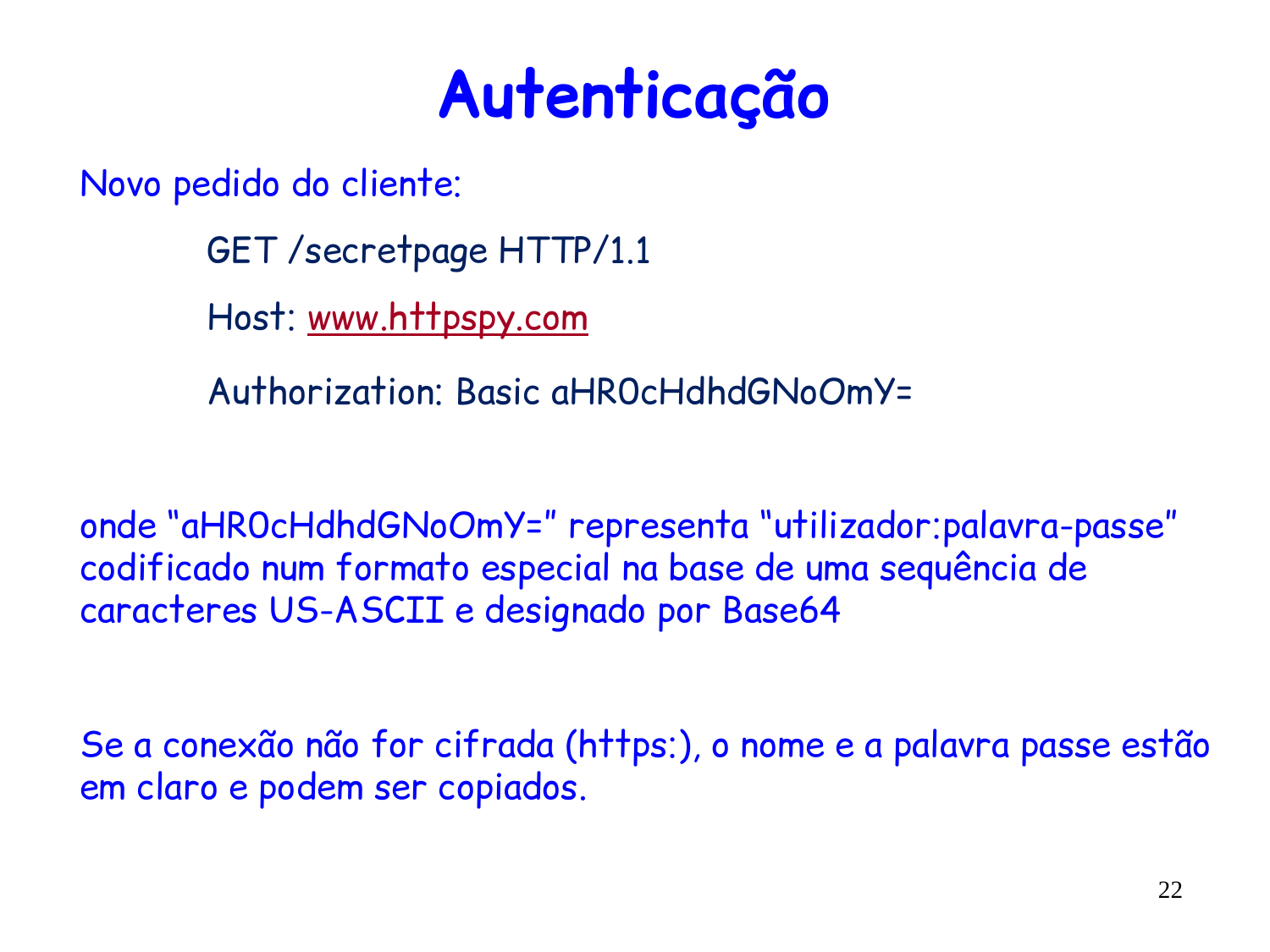

# Autenticação
Novo pedido do cliente:
	GET /secretpage HTTP/1.1
	Host: www.httpspy.com
	Authorization: Basic aHR0cHdhdGNoOmY=

onde “aHR0cHdhdGNoOmY=” representa “utilizador:palavra-passe” codificado num formato especial na base de uma sequência de caracteres US-ASCII e designado por Base64

Se a conexão não for cifrada (https:), o nome e a palavra passe estão em claro e podem ser copiados.

22